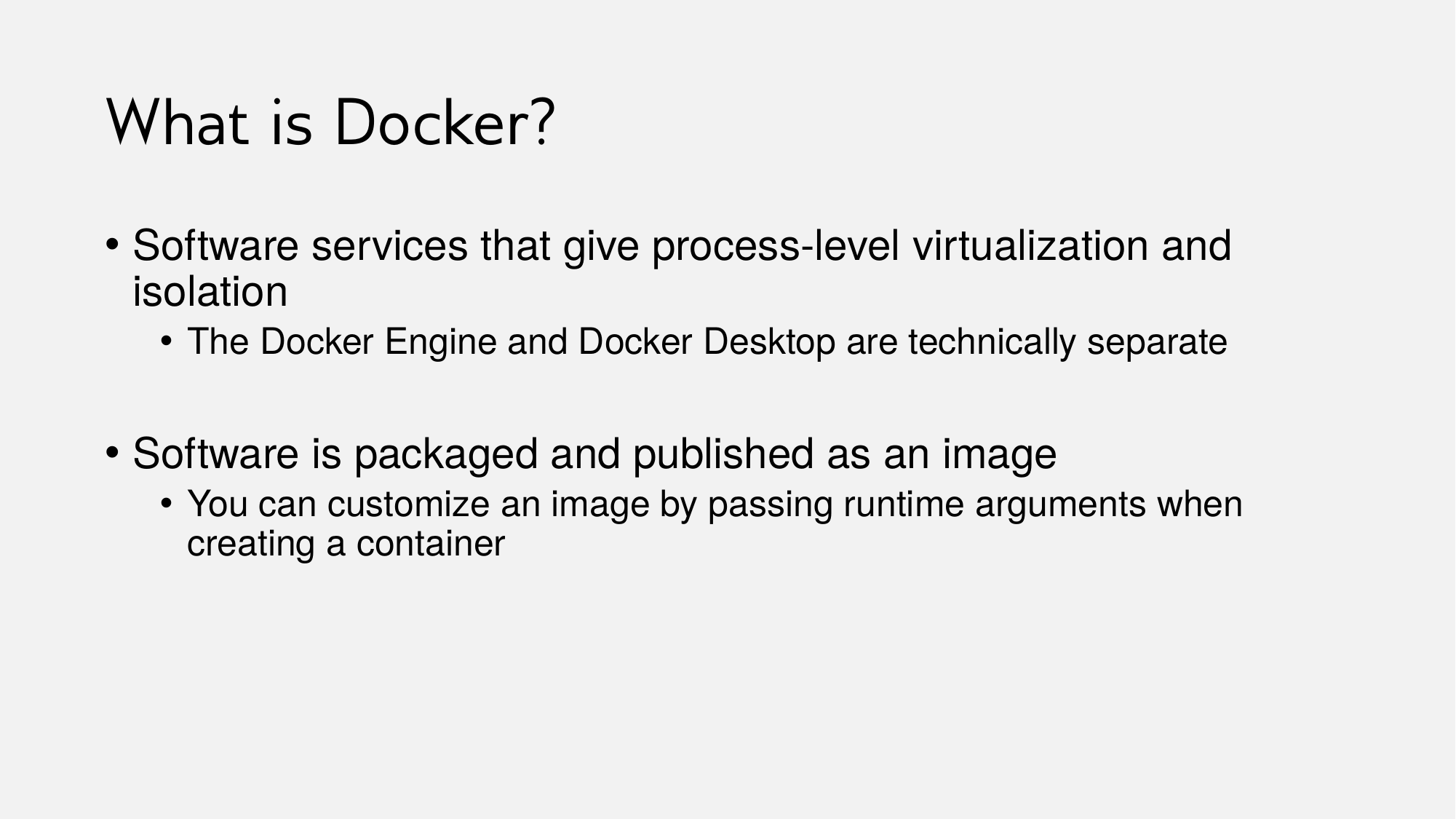

# What is Docker?
Software services that give process-level virtualization and isolation
The Docker Engine and Docker Desktop are technically separate

Software is packaged and published as an image
You can customize an image by passing runtime arguments when creating a container
2